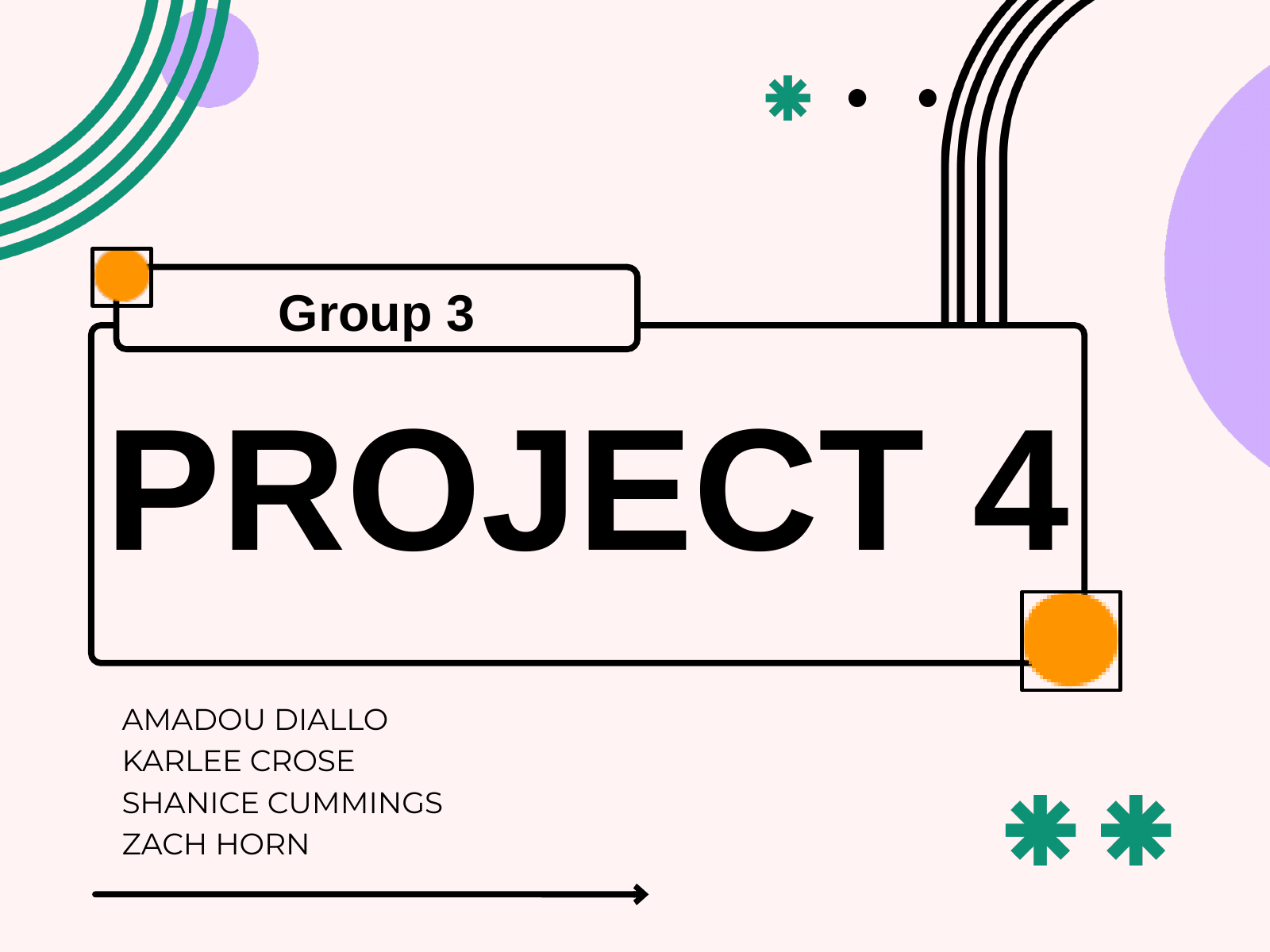

Group 3

PROJECT 4

AMADOU DIALLO
KARLEE CROSE
SHANICE CUMMINGS
ZACH HORN